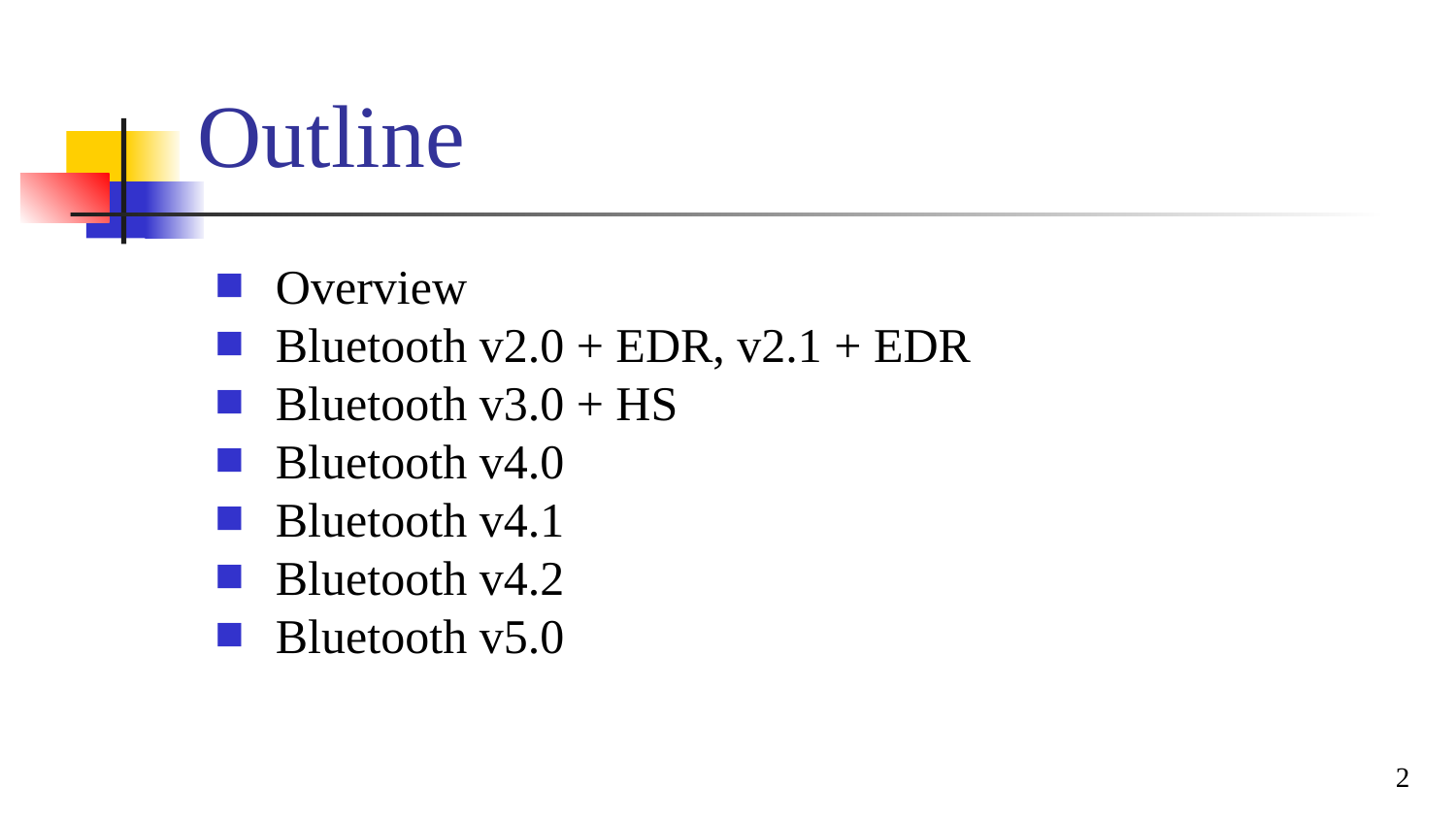

# Outline
Overview
Bluetooth v2.0 + EDR, v2.1 + EDR
Bluetooth v3.0 + HS
Bluetooth v4.0
Bluetooth v4.1
Bluetooth v4.2
Bluetooth v5.0
2